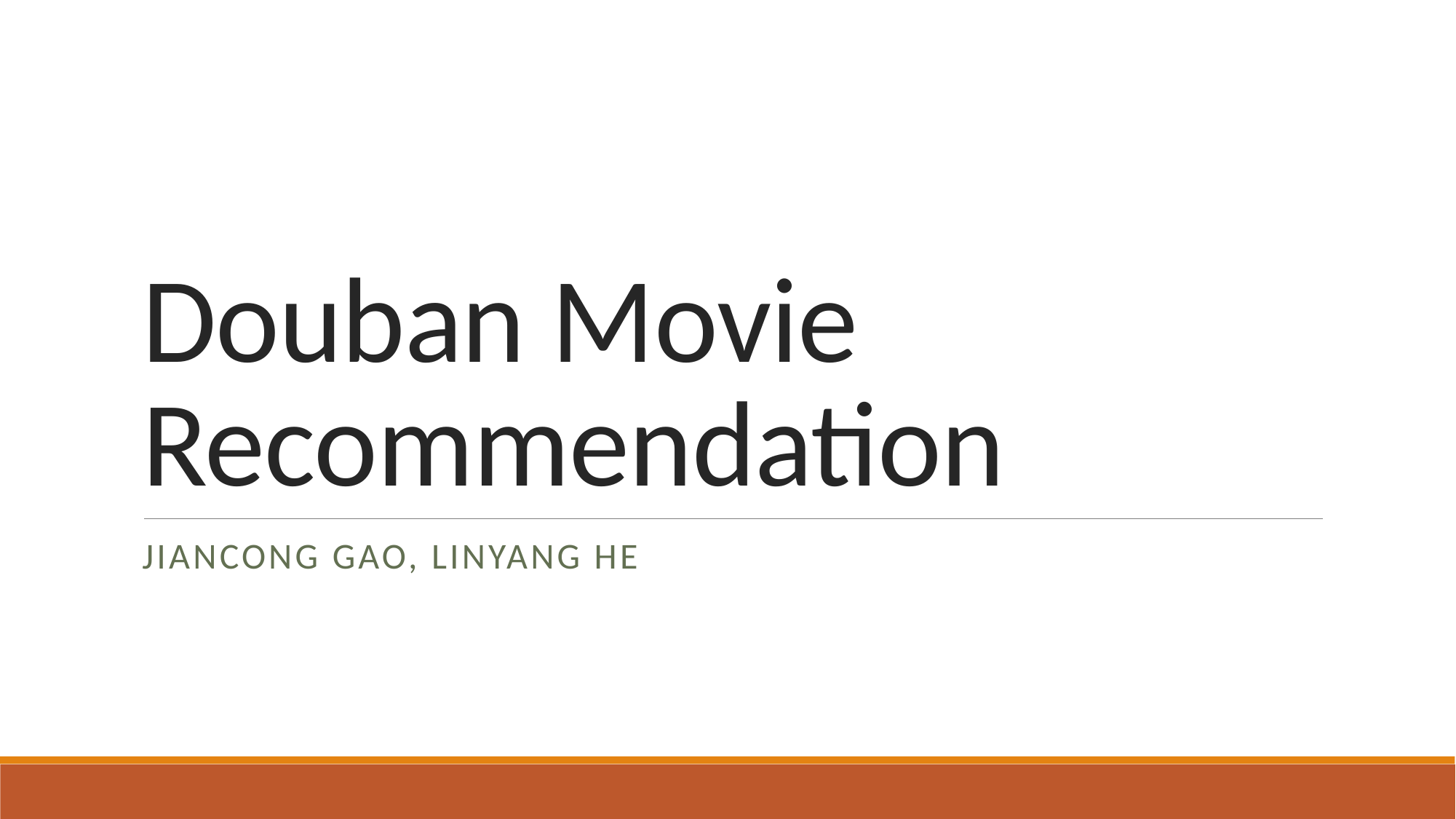

# Douban Movie Recommendation
Jiancong Gao, Linyang He